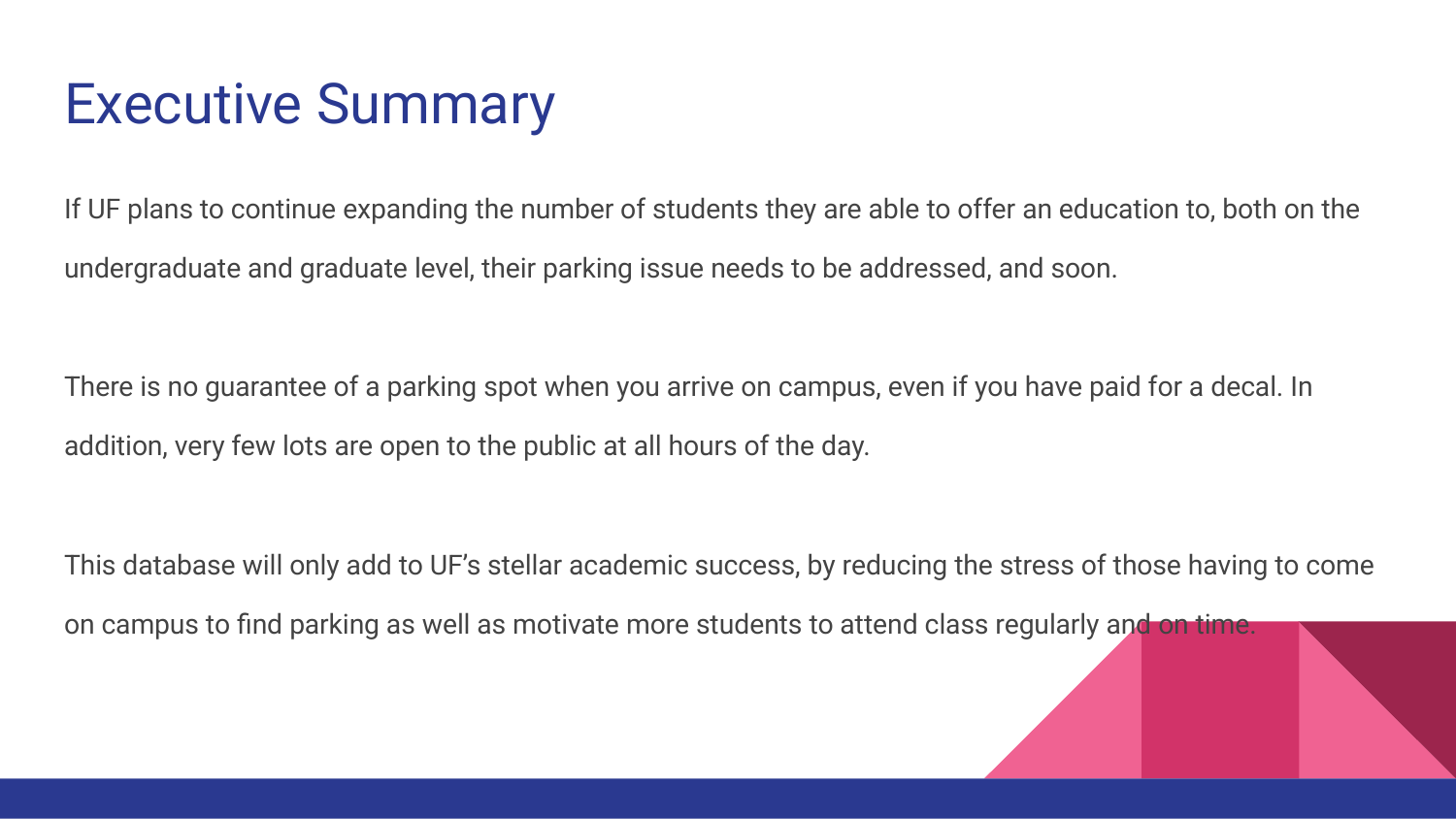

# Executive Summary
If UF plans to continue expanding the number of students they are able to offer an education to, both on the undergraduate and graduate level, their parking issue needs to be addressed, and soon.

There is no guarantee of a parking spot when you arrive on campus, even if you have paid for a decal. In addition, very few lots are open to the public at all hours of the day.

This database will only add to UF’s stellar academic success, by reducing the stress of those having to come on campus to find parking as well as motivate more students to attend class regularly and on time.